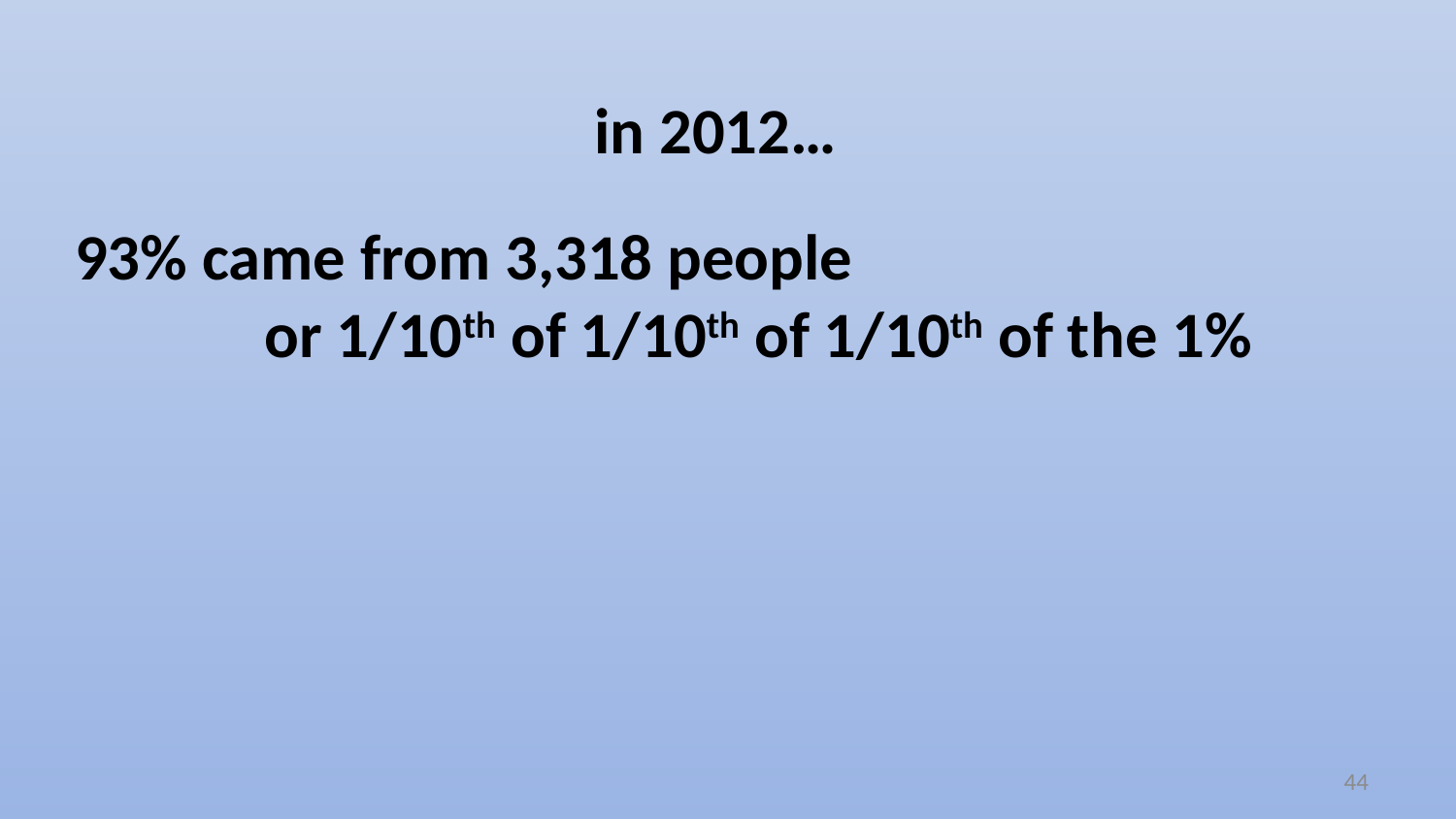

in 2012…

93% came from 3,318 people
             or 1/10th of 1/10th of 1/10th of the 1%

44